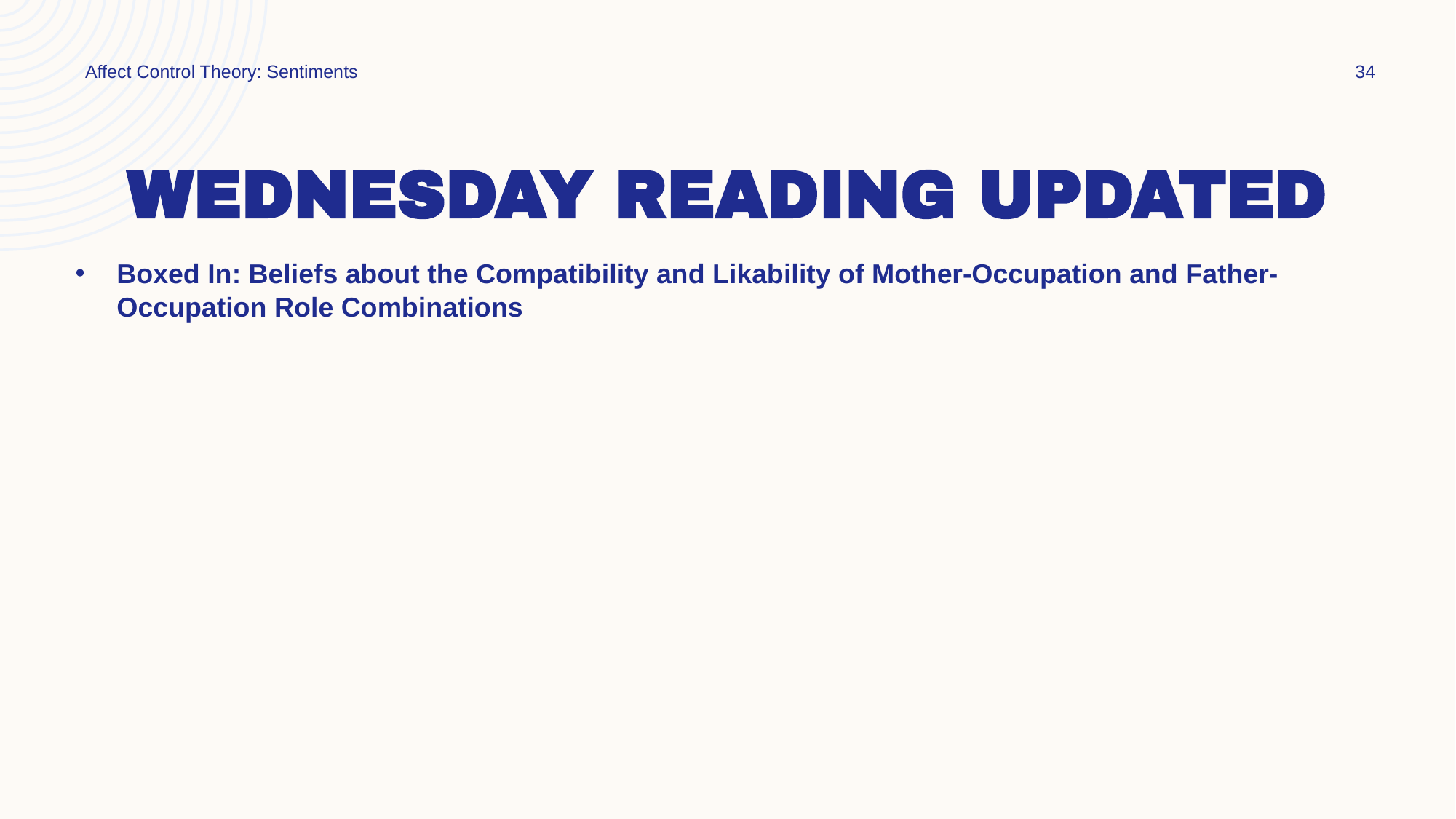

Affect Control Theory: Sentiments
34
# Wednesday Reading updated
Boxed In: Beliefs about the Compatibility and Likability of Mother-Occupation and Father-Occupation Role Combinations